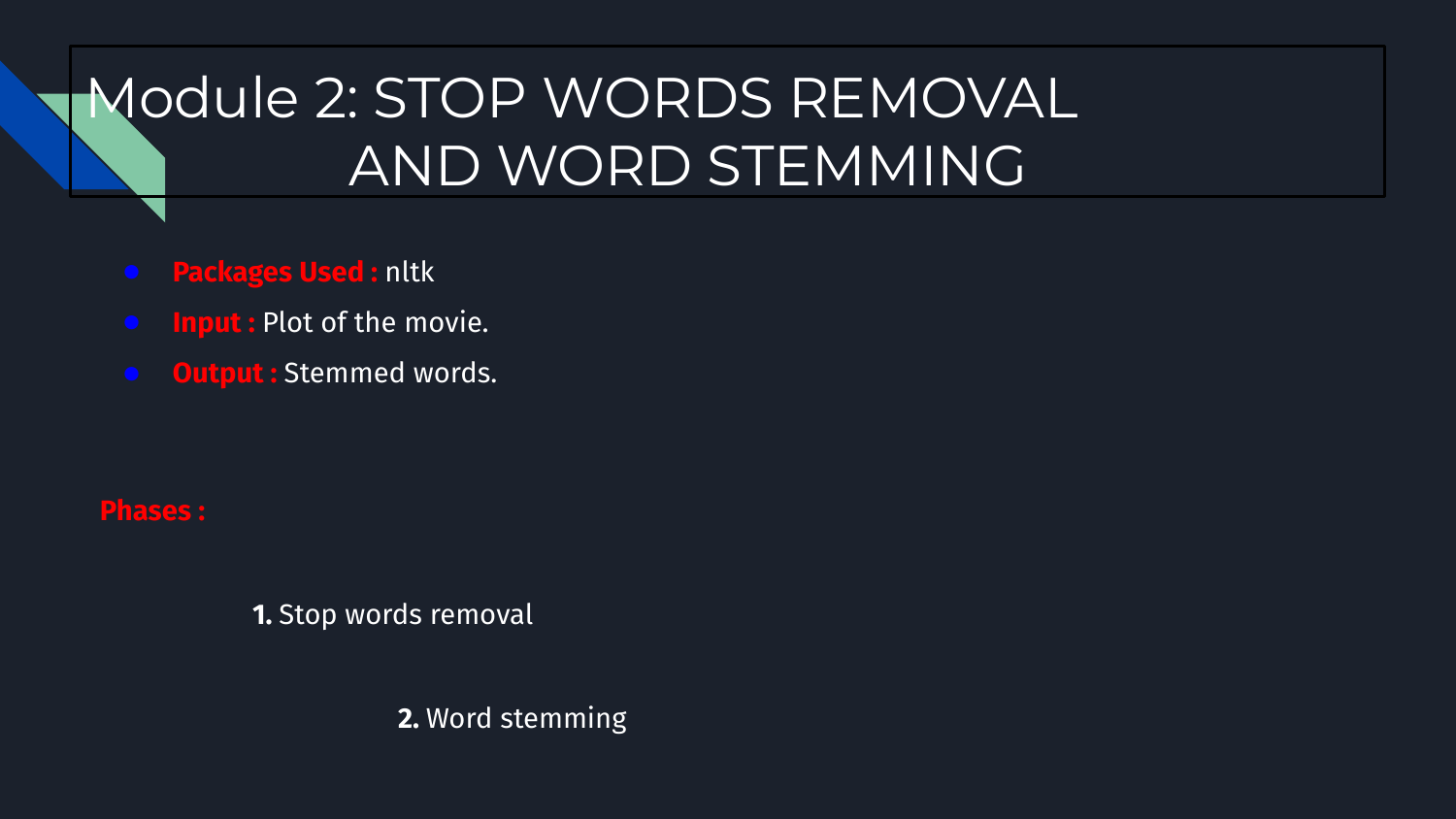

# Module 2: STOP WORDS REMOVAL AND WORD STEMMING
Packages Used : nltk
Input : Plot of the movie.
Output : Stemmed words.

Phases :
 1. Stop words removal
		 2. Word stemming